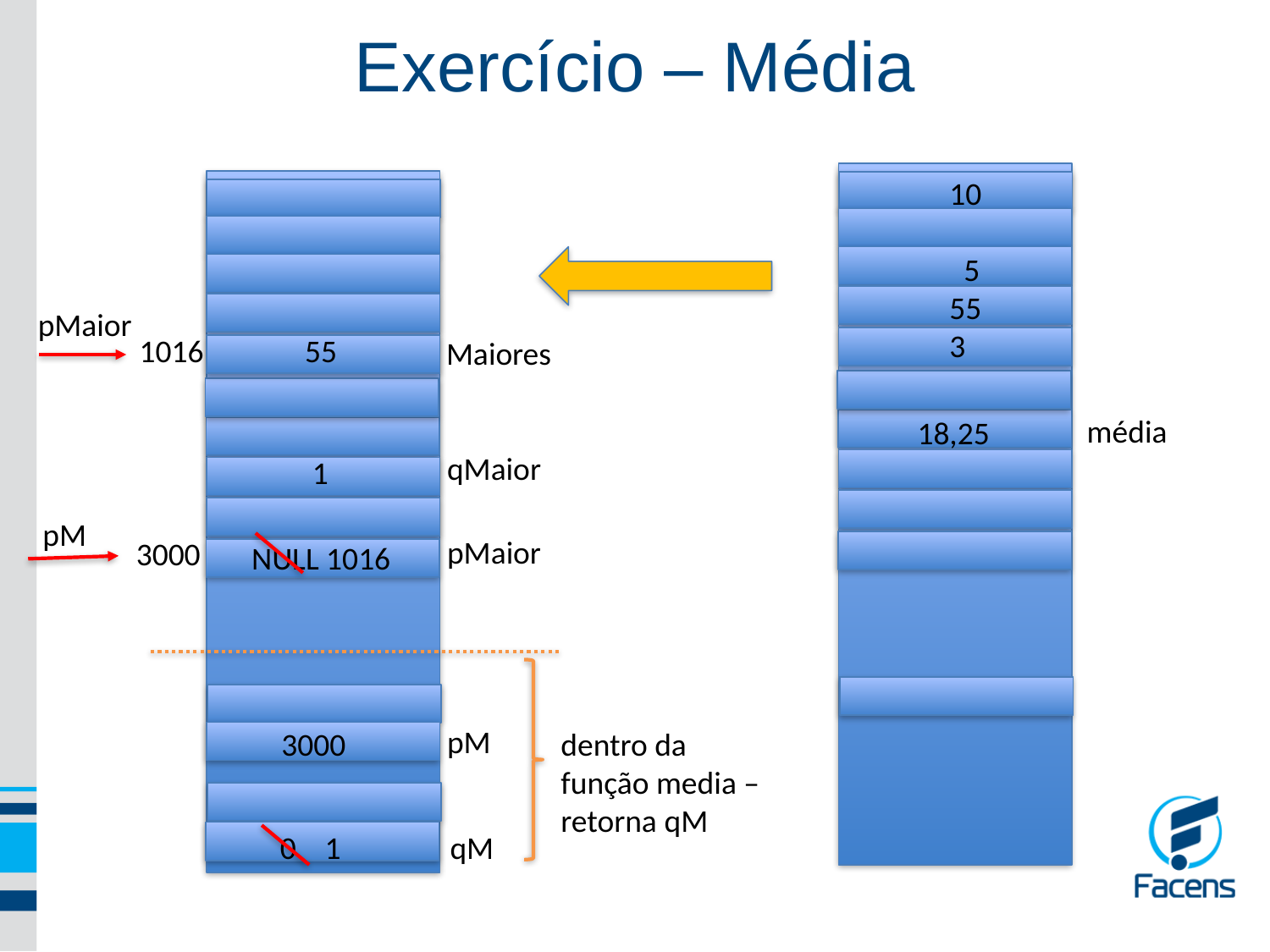

Exercício – Média

10          5
553

pMaior
  55
     1016
Maiores

qMaior
média

18,25

    1

pM

pMaior

3000

NULL 1016

pM

3000
dentro da função media – retorna qM

qM

0    1